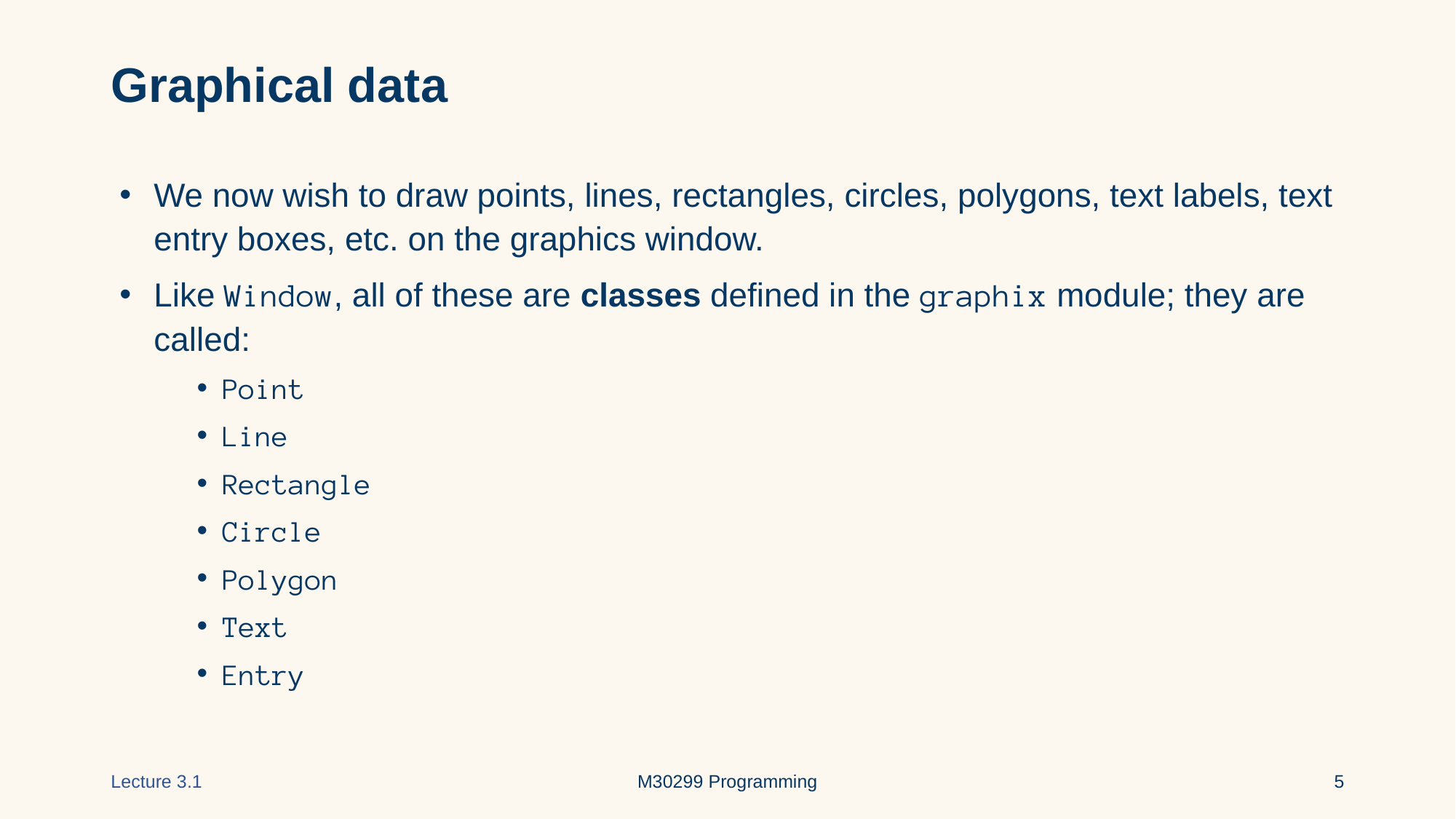

# Graphical data
We now wish to draw points, lines, rectangles, circles, polygons, text labels, text entry boxes, etc. on the graphics window.
Like Window, all of these are classes defined in the graphix module; they are called:
Point
Line
Rectangle
Circle
Polygon
Text
Entry
Lecture 3.1
M30299 Programming
5